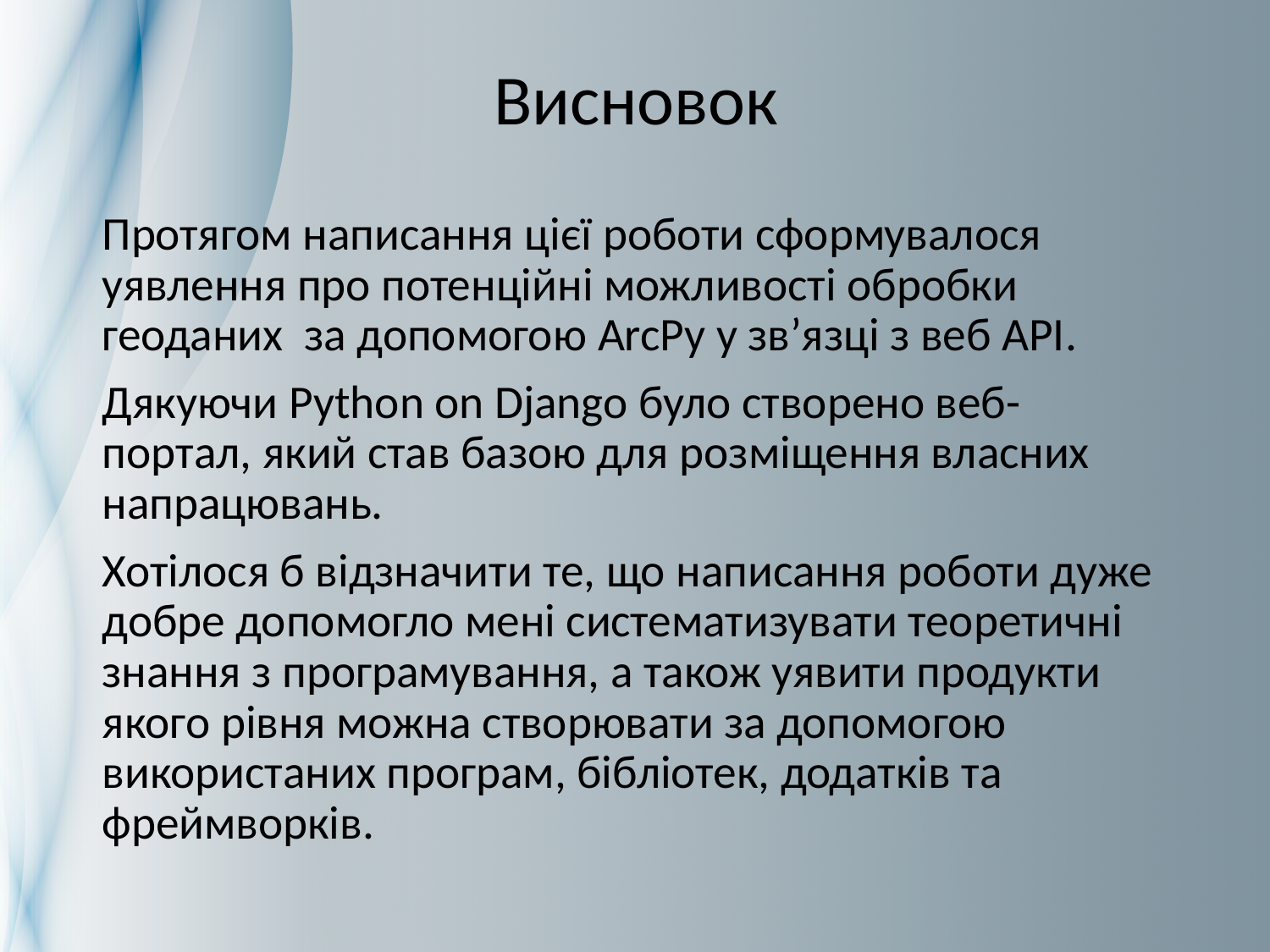

# Висновок
Протягом написання цієї роботи сформувалося уявлення про потенційні можливості обробки геоданих  за допомогою ArcPy у зв’язці з веб API.
Дякуючи Python on Django було створено веб-портал, який став базою для розміщення власних напрацювань.
Хотілося б відзначити те, що написання роботи дуже добре допомогло мені систематизувати теоретичні знання з програмування, а також уявити продукти якого рівня можна створювати за допомогою використаних програм, бібліотек, додатків та фреймворків.